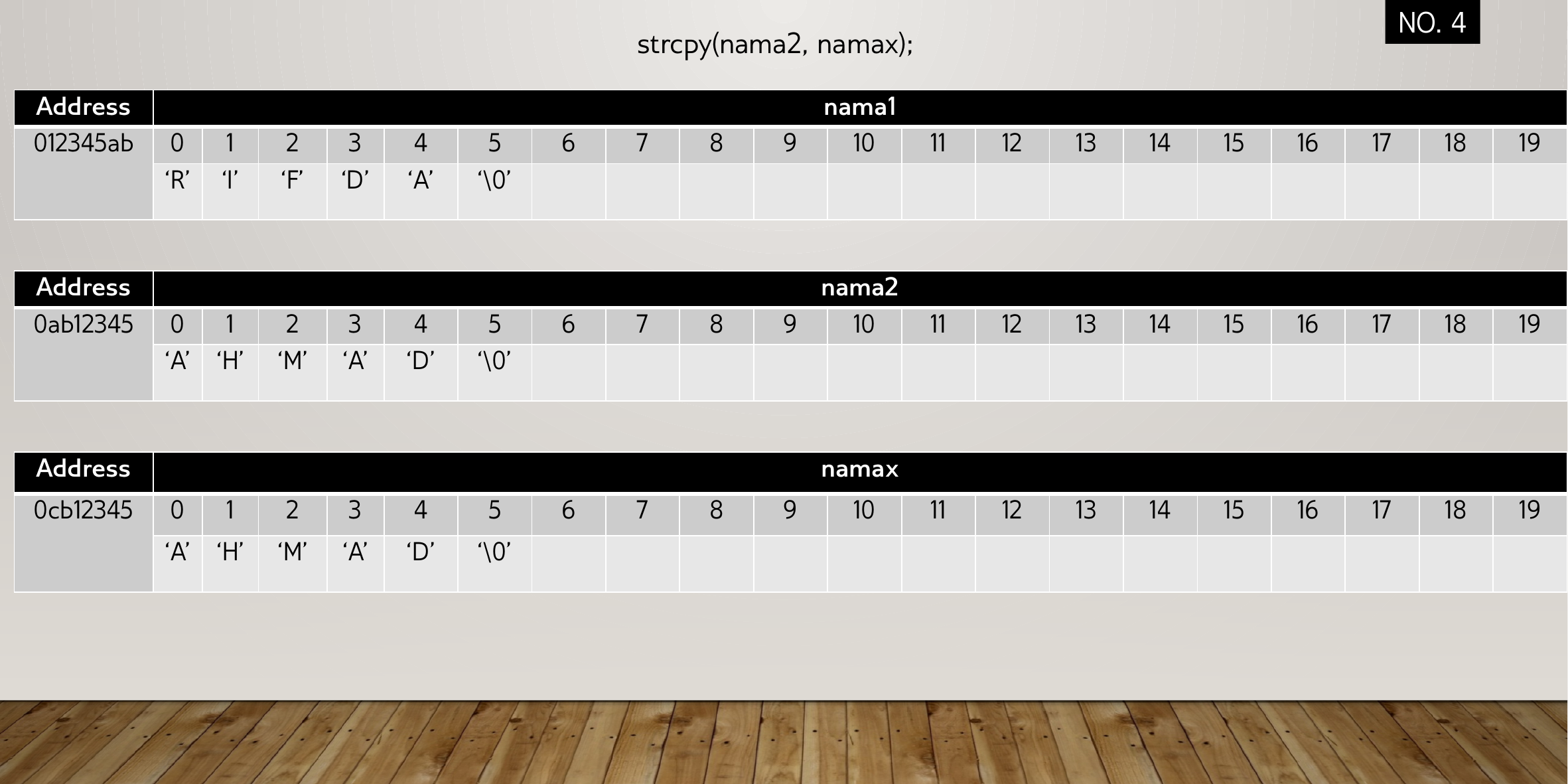

NO. 4
strcpy(nama2, namax);
| Address | nama1 |  |  |  |  |  |  |  |  |  |  |  |  |  |  |  |  |  |  |  |
| --- | --- | --- | --- | --- | --- | --- | --- | --- | --- | --- | --- | --- | --- | --- | --- | --- | --- | --- | --- | --- |
| 012345ab | 0 | 1 | 2 | 3 | 4 | 5 | 6 | 7 | 8 | 9 | 10 | 11 | 12 | 13 | 14 | 15 | 16 | 17 | 18 | 19 |
|  | ‘R’ | ‘I’ | ‘F’ | ‘D’ | ‘A’ | ‘\0’ |  |  |  |  |  |  |  |  |  |  |  |  |  |  |
| Address | nama2 |  |  |  |  |  |  |  |  |  |  |  |  |  |  |  |  |  |  |  |
| --- | --- | --- | --- | --- | --- | --- | --- | --- | --- | --- | --- | --- | --- | --- | --- | --- | --- | --- | --- | --- |
| 0ab12345 | 0 | 1 | 2 | 3 | 4 | 5 | 6 | 7 | 8 | 9 | 10 | 11 | 12 | 13 | 14 | 15 | 16 | 17 | 18 | 19 |
|  | ‘A’ | ‘H’ | ‘M’ | ‘A’ | ‘D’ | ‘\0’ |  |  |  |  |  |  |  |  |  |  |  |  |  |  |
| Address | namax |  |  |  |  |  |  |  |  |  |  |  |  |  |  |  |  |  |  |  |
| --- | --- | --- | --- | --- | --- | --- | --- | --- | --- | --- | --- | --- | --- | --- | --- | --- | --- | --- | --- | --- |
| 0cb12345 | 0 | 1 | 2 | 3 | 4 | 5 | 6 | 7 | 8 | 9 | 10 | 11 | 12 | 13 | 14 | 15 | 16 | 17 | 18 | 19 |
|  | ‘A’ | ‘H’ | ‘M’ | ‘A’ | ‘D’ | ‘\0’ |  |  |  |  |  |  |  |  |  |  |  |  |  |  |